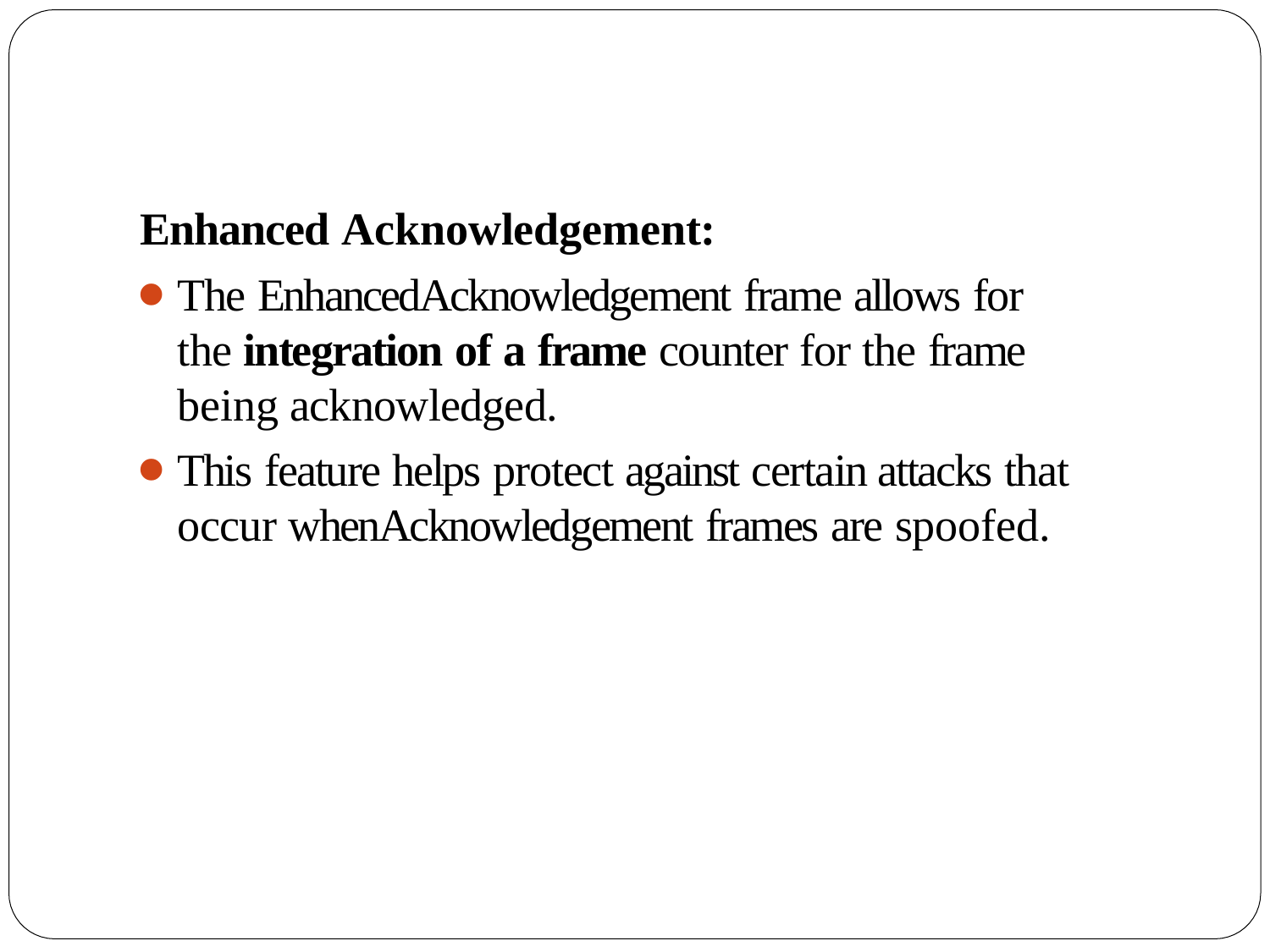

Enhanced Acknowledgement:
The EnhancedAcknowledgement frame allows for the integration of a frame counter for the frame being acknowledged.
This feature helps protect against certain attacks that occur whenAcknowledgement frames are spoofed.